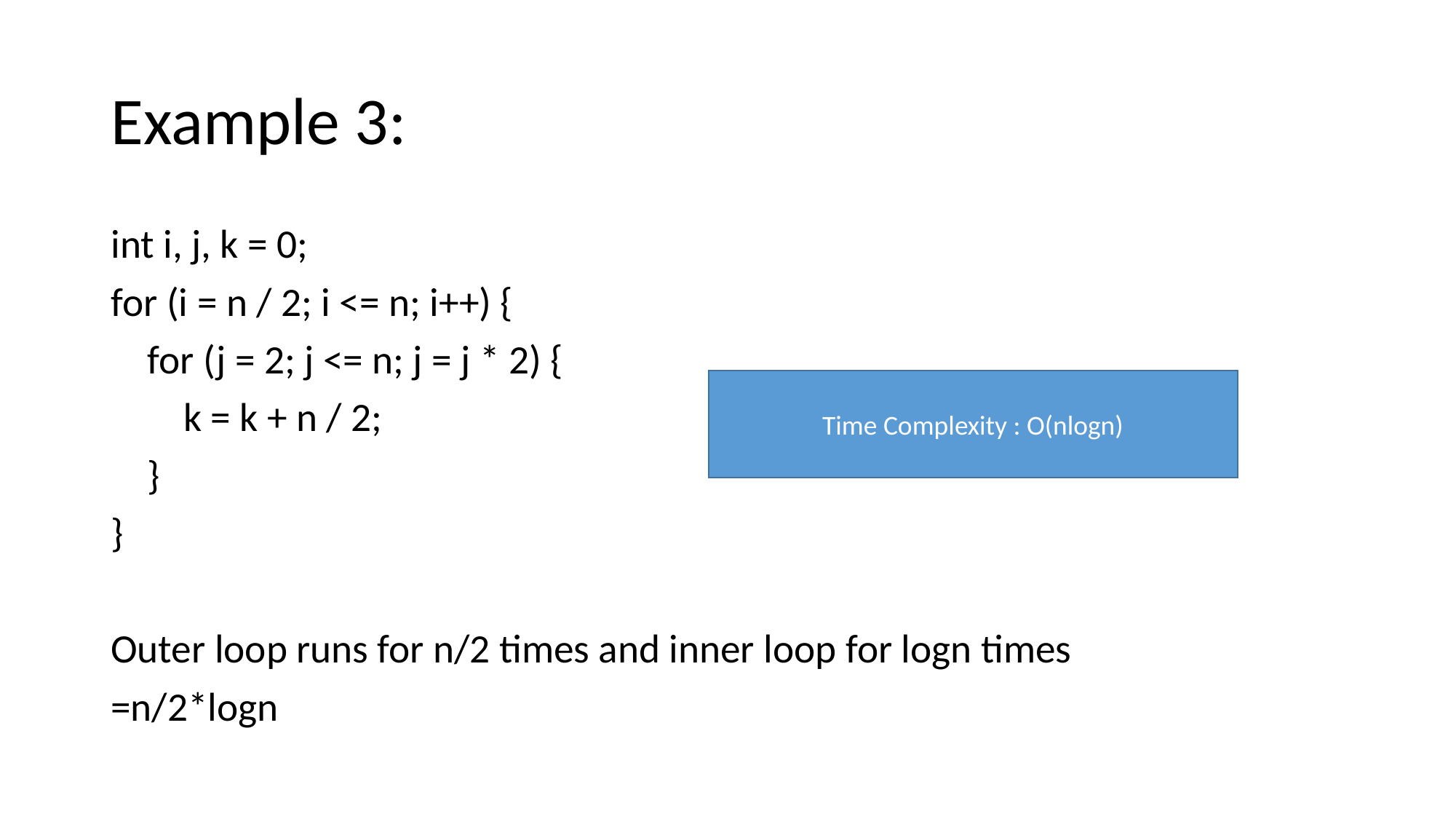

# Example 3:
int i, j, k = 0;
for (i = n / 2; i <= n; i++) {
    for (j = 2; j <= n; j = j * 2) {
        k = k + n / 2;
    }
}

Outer loop runs for n/2 times and inner loop for logn times
=n/2*logn
Time Complexity : O(nlogn)